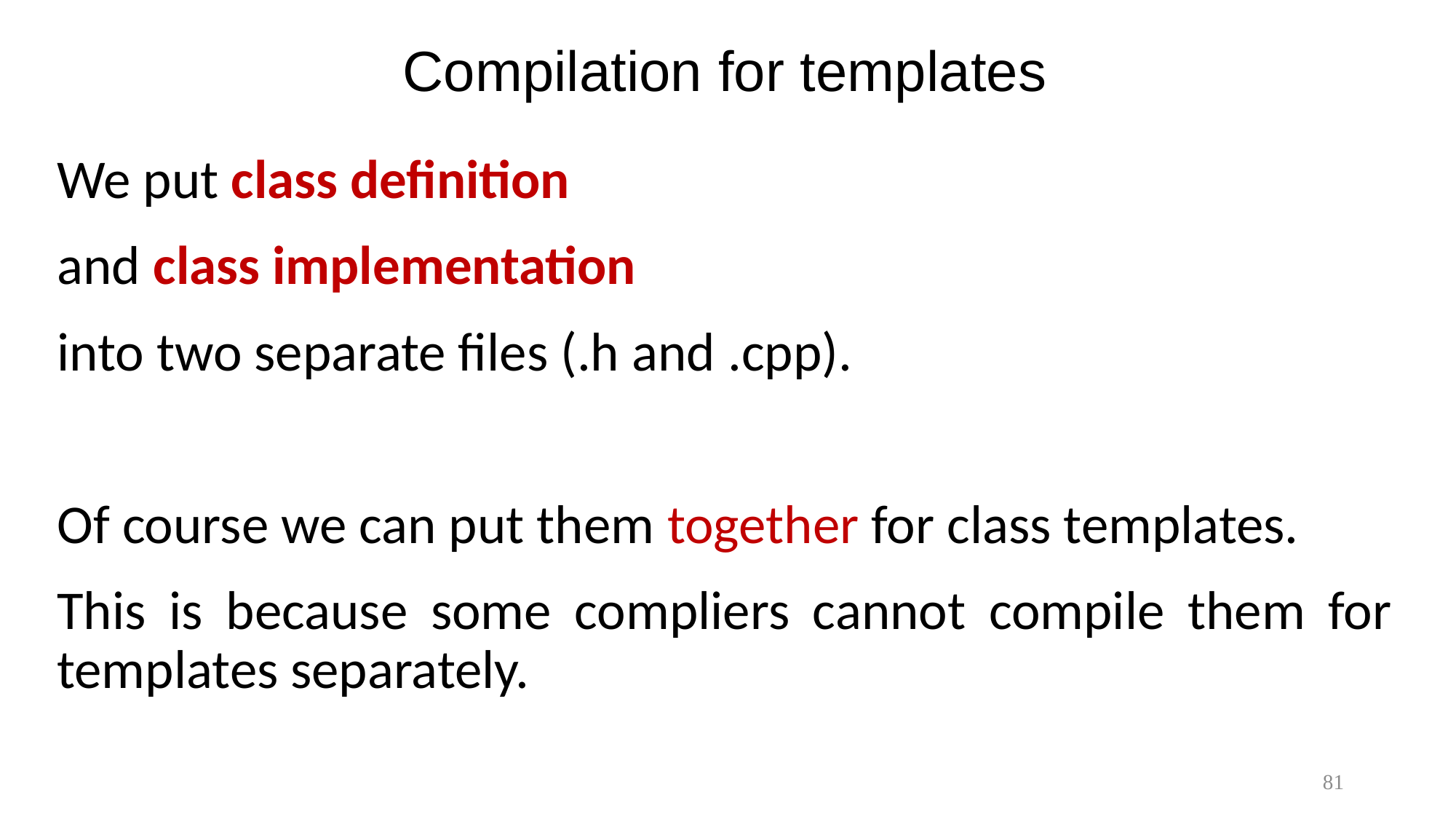

# Compilation for templates
We put class definition
and class implementation
into two separate files (.h and .cpp).

Of course we can put them together for class templates.
This is because some compliers cannot compile them for templates separately.

81